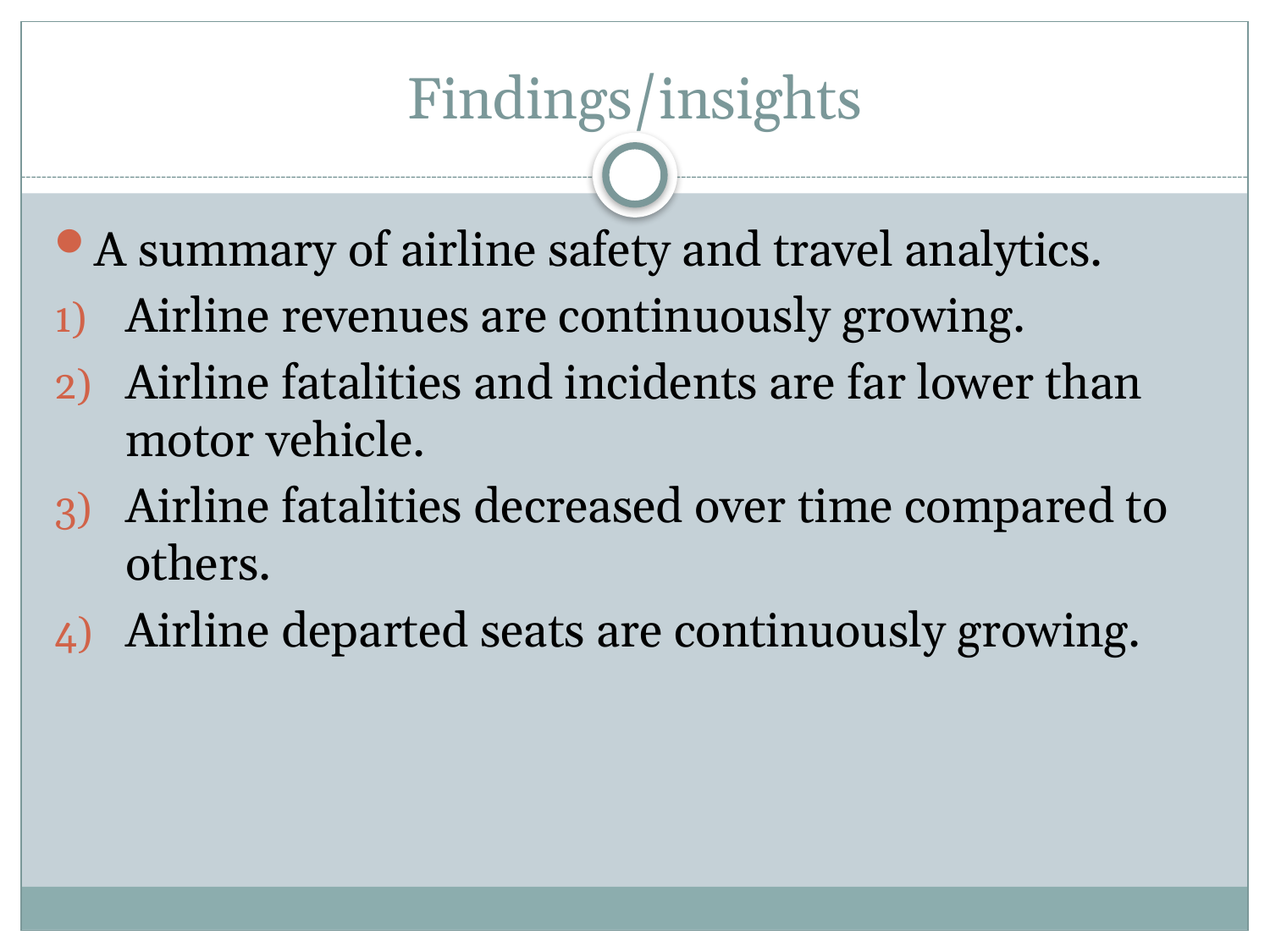

# Findings/insights
A summary of airline safety and travel analytics.
Airline revenues are continuously growing.
Airline fatalities and incidents are far lower than motor vehicle.
Airline fatalities decreased over time compared to others.
Airline departed seats are continuously growing.